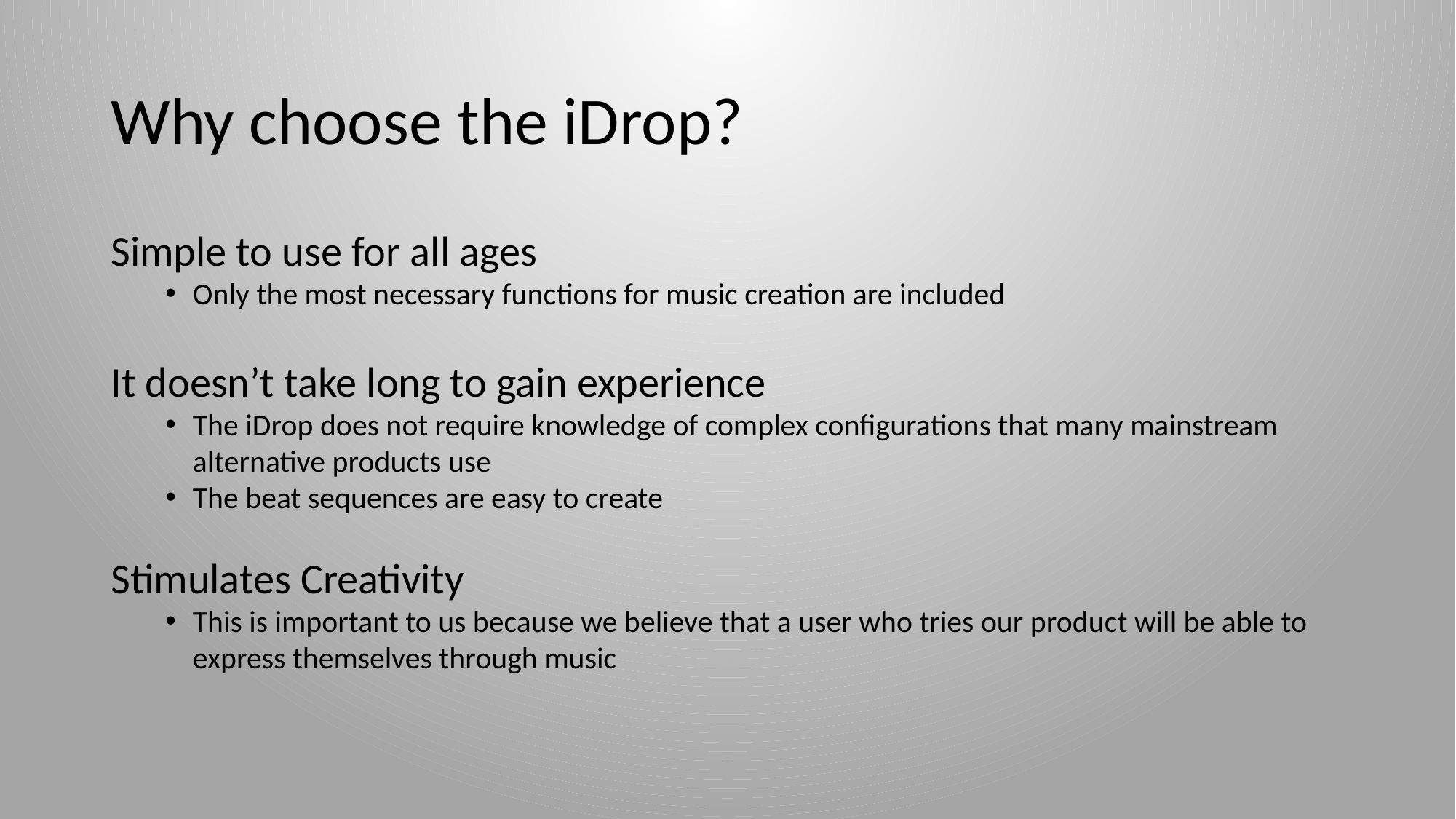

# Why choose the iDrop?
Simple to use for all ages
Only the most necessary functions for music creation are included

It doesn’t take long to gain experience
The iDrop does not require knowledge of complex configurations that many mainstream alternative products use
The beat sequences are easy to create

Stimulates Creativity
This is important to us because we believe that a user who tries our product will be able to express themselves through music